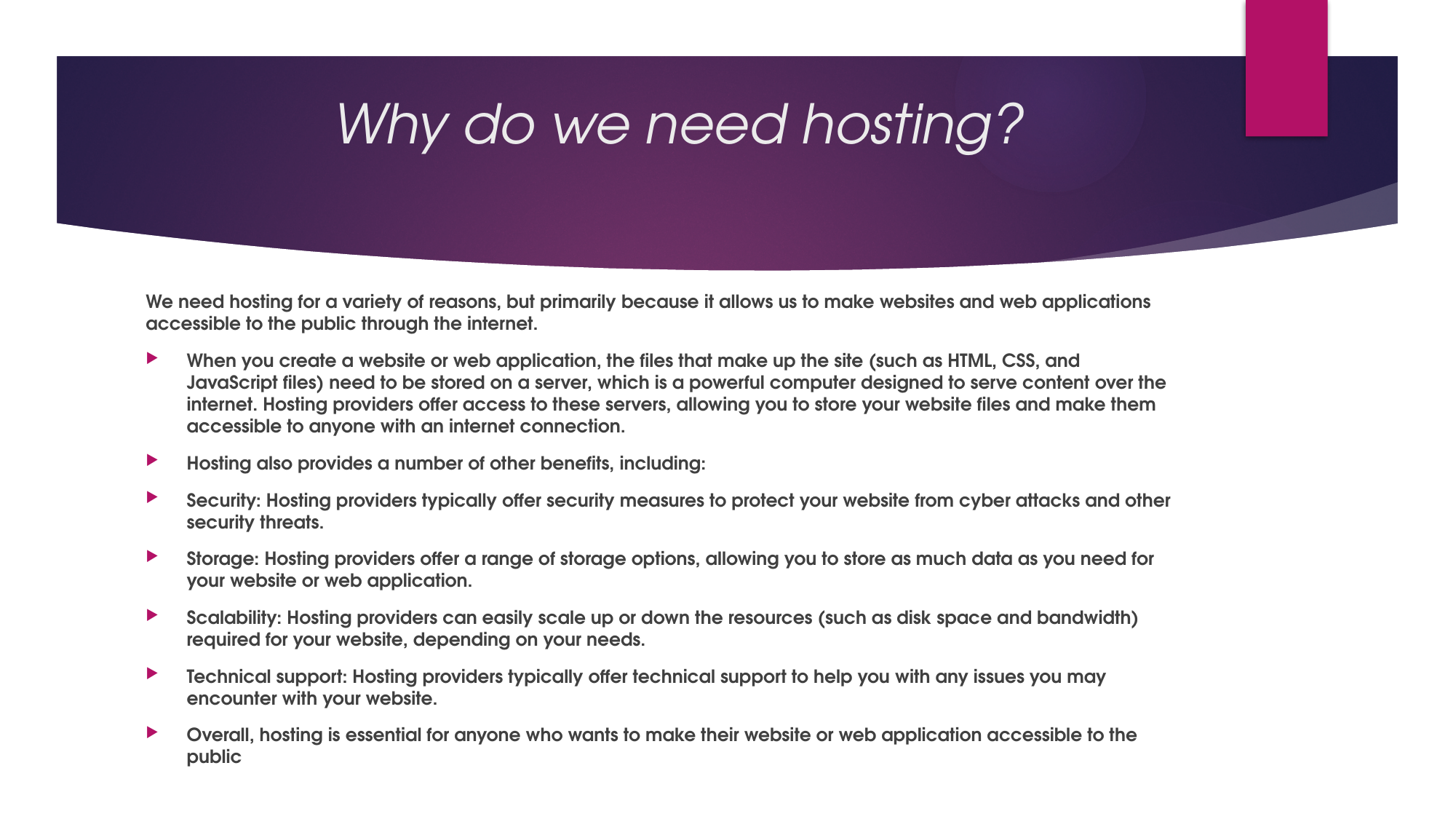

# Why do we need hosting?
We need hosting for a variety of reasons, but primarily because it allows us to make websites and web applications accessible to the public through the internet.
When you create a website or web application, the files that make up the site (such as HTML, CSS, and JavaScript files) need to be stored on a server, which is a powerful computer designed to serve content over the internet. Hosting providers offer access to these servers, allowing you to store your website files and make them accessible to anyone with an internet connection.
Hosting also provides a number of other benefits, including:
Security: Hosting providers typically offer security measures to protect your website from cyber attacks and other security threats.
Storage: Hosting providers offer a range of storage options, allowing you to store as much data as you need for your website or web application.
Scalability: Hosting providers can easily scale up or down the resources (such as disk space and bandwidth) required for your website, depending on your needs.
Technical support: Hosting providers typically offer technical support to help you with any issues you may encounter with your website.
Overall, hosting is essential for anyone who wants to make their website or web application accessible to the public